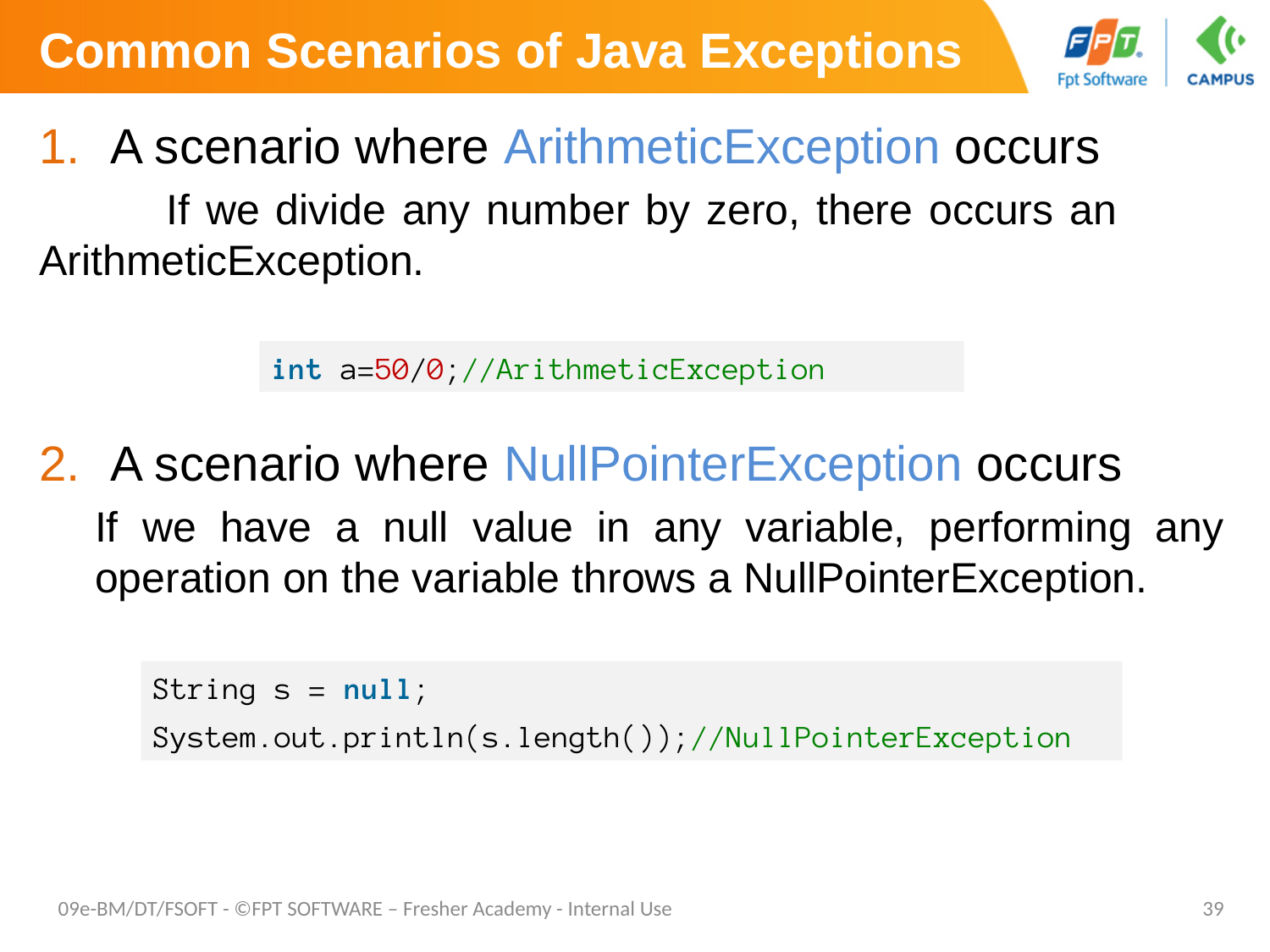

# Common Scenarios of Java Exceptions
A scenario where ArithmeticException occurs
	If we divide any number by zero, there occurs an 	ArithmeticException.

A scenario where NullPointerException occurs
If we have a null value in any variable, performing any operation on the variable throws a NullPointerException.
int a=50/0;//ArithmeticException
String s = null;
System.out.println(s.length());//NullPointerException
09e-BM/DT/FSOFT - ©FPT SOFTWARE – Fresher Academy - Internal Use
39